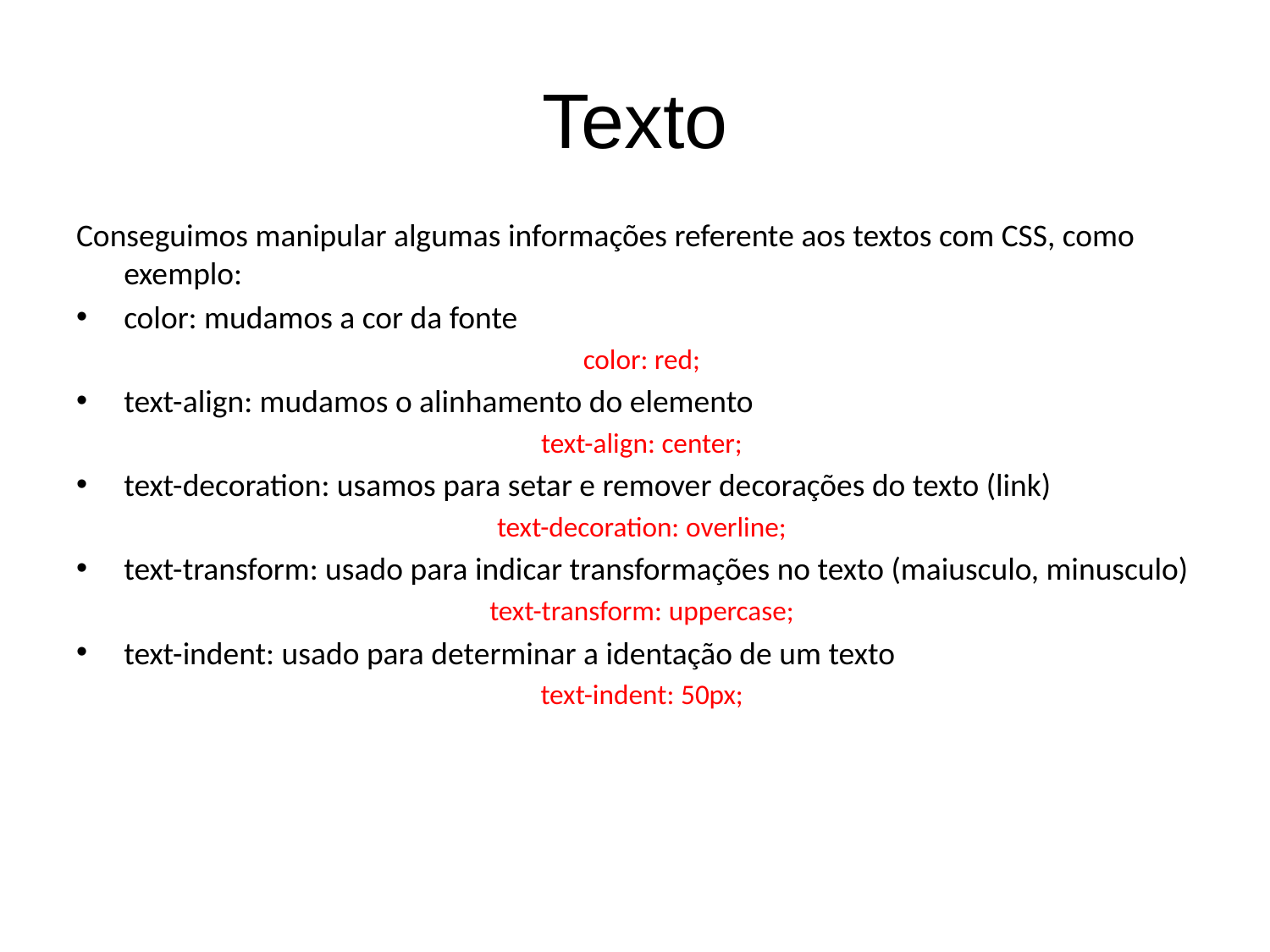

# Texto
Conseguimos manipular algumas informações referente aos textos com CSS, como exemplo:
color: mudamos a cor da fonte
color: red;
text-align: mudamos o alinhamento do elemento
text-align: center;
text-decoration: usamos para setar e remover decorações do texto (link)
text-decoration: overline;
text-transform: usado para indicar transformações no texto (maiusculo, minusculo)
text-transform: uppercase;
text-indent: usado para determinar a identação de um texto
text-indent: 50px;